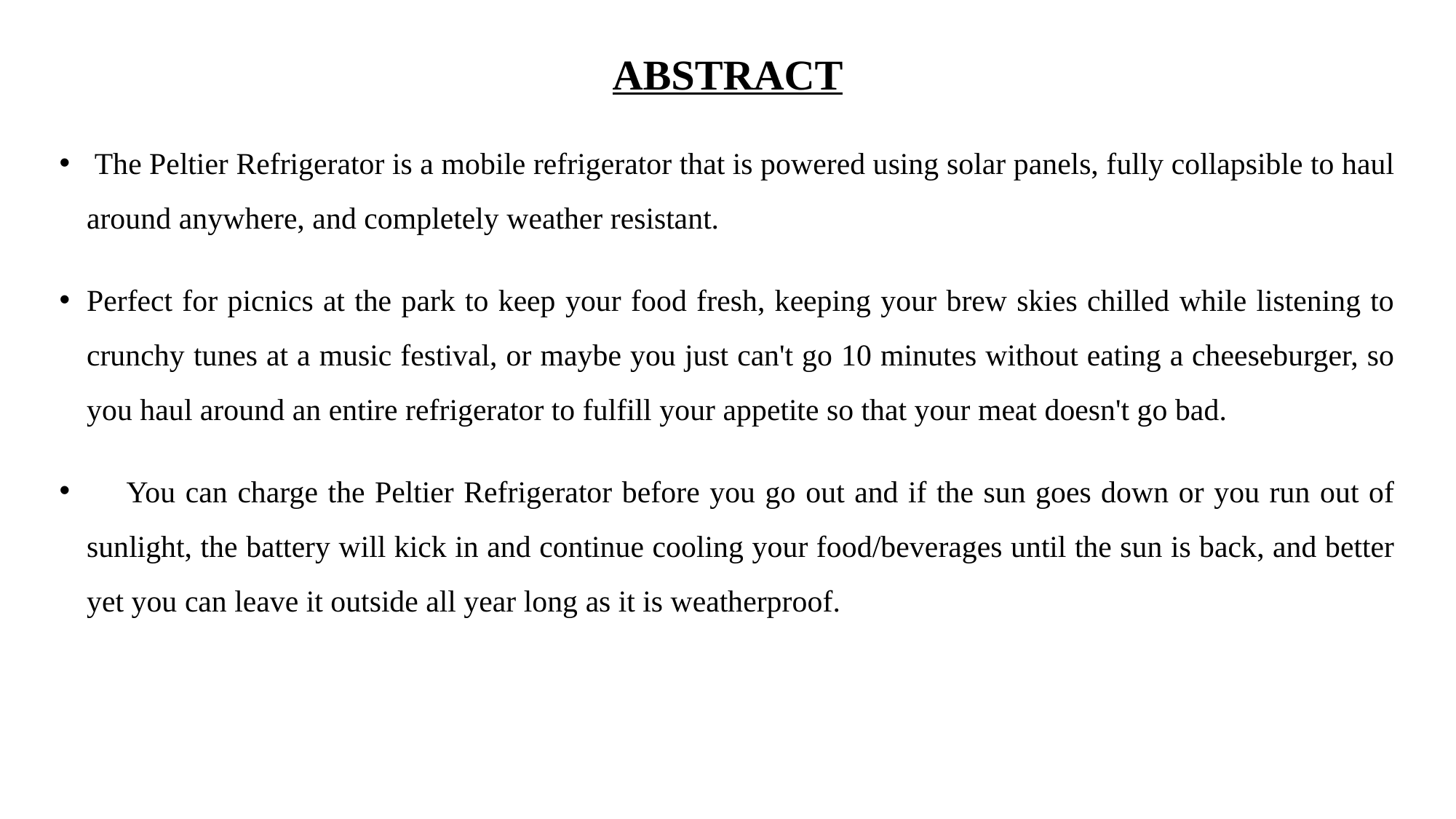

ABSTRACT
 The Peltier Refrigerator is a mobile refrigerator that is powered using solar panels, fully collapsible to haul around anywhere, and completely weather resistant.
Perfect for picnics at the park to keep your food fresh, keeping your brew skies chilled while listening to crunchy tunes at a music festival, or maybe you just can't go 10 minutes without eating a cheeseburger, so you haul around an entire refrigerator to fulfill your appetite so that your meat doesn't go bad.
    You can charge the Peltier Refrigerator before you go out and if the sun goes down or you run out of sunlight, the battery will kick in and continue cooling your food/beverages until the sun is back, and better yet you can leave it outside all year long as it is weatherproof.